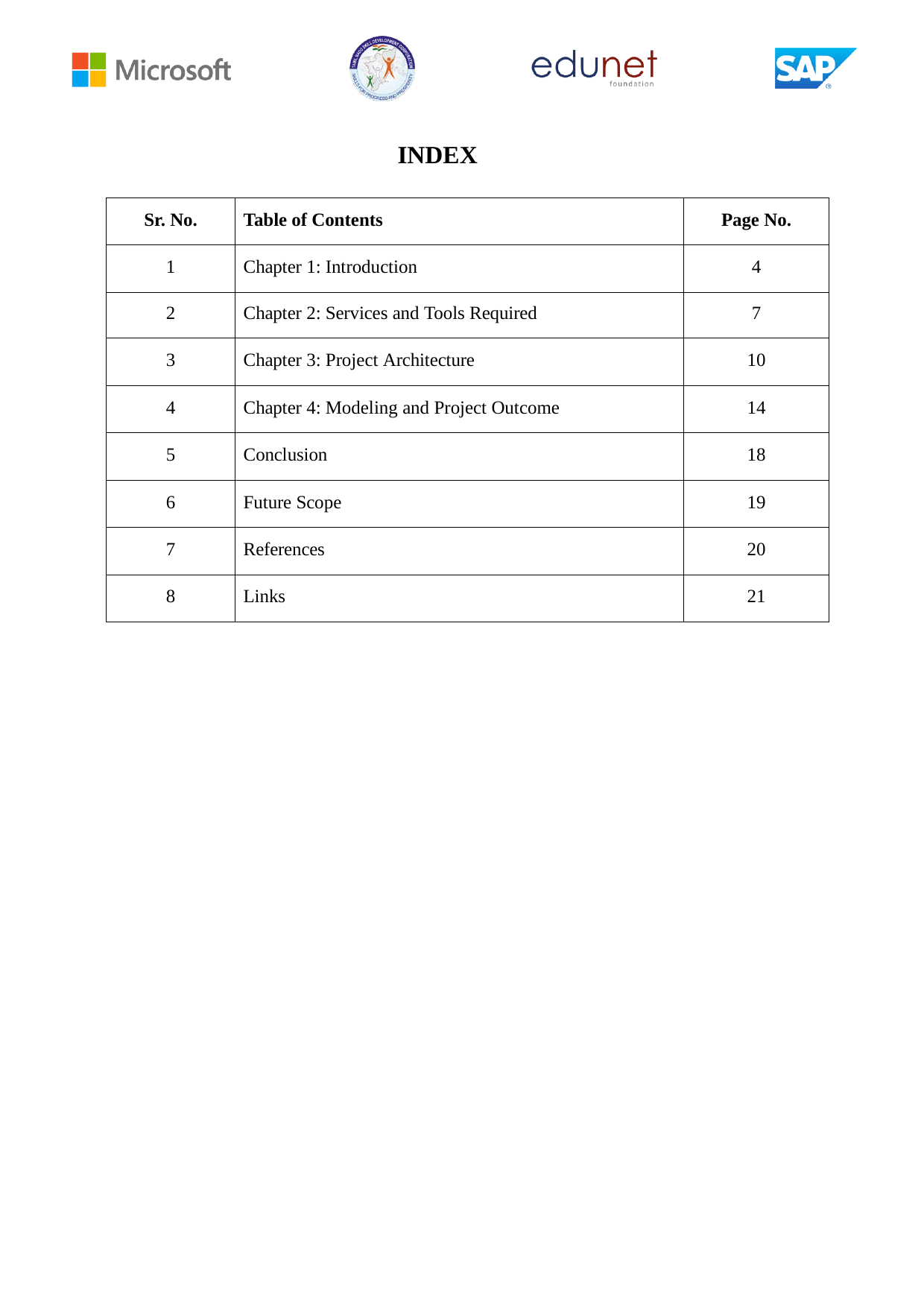

INDEX
| Sr. No. | Table of Contents | Page No. |
| --- | --- | --- |
| 1 | Chapter 1: Introduction | 4 |
| 2 | Chapter 2: Services and Tools Required | 7 |
| 3 | Chapter 3: Project Architecture | 10 |
| 4 | Chapter 4: Modeling and Project Outcome | 14 |
| 5 | Conclusion | 18 |
| 6 | Future Scope | 19 |
| 7 | References | 20 |
| 8 | Links | 21 |